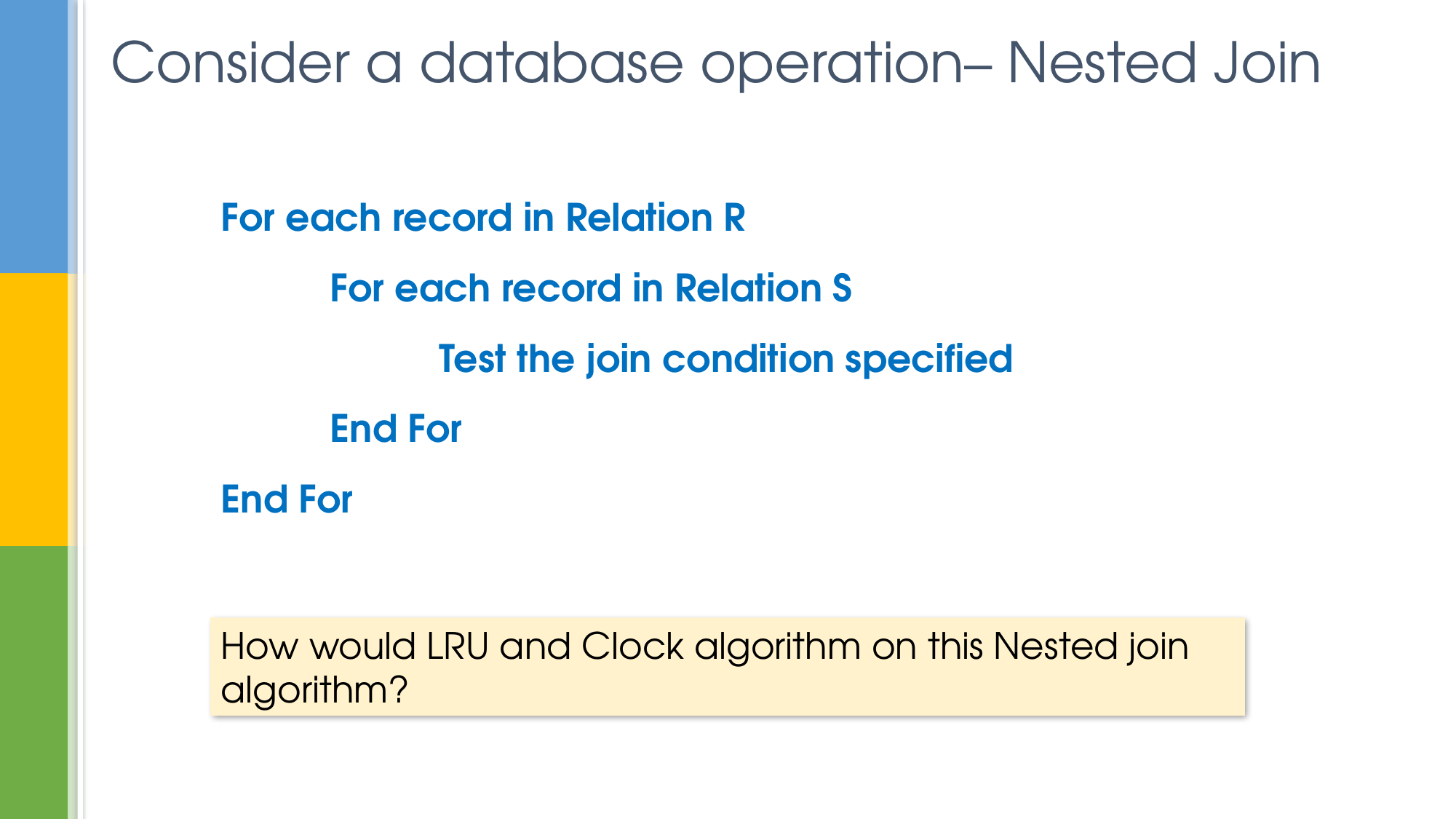

# Consider a database operation– Nested Join
For each record in Relation R
	For each record in Relation S
		Test the join condition specified
	End For
End For
How would LRU and Clock algorithm on this Nested join algorithm?